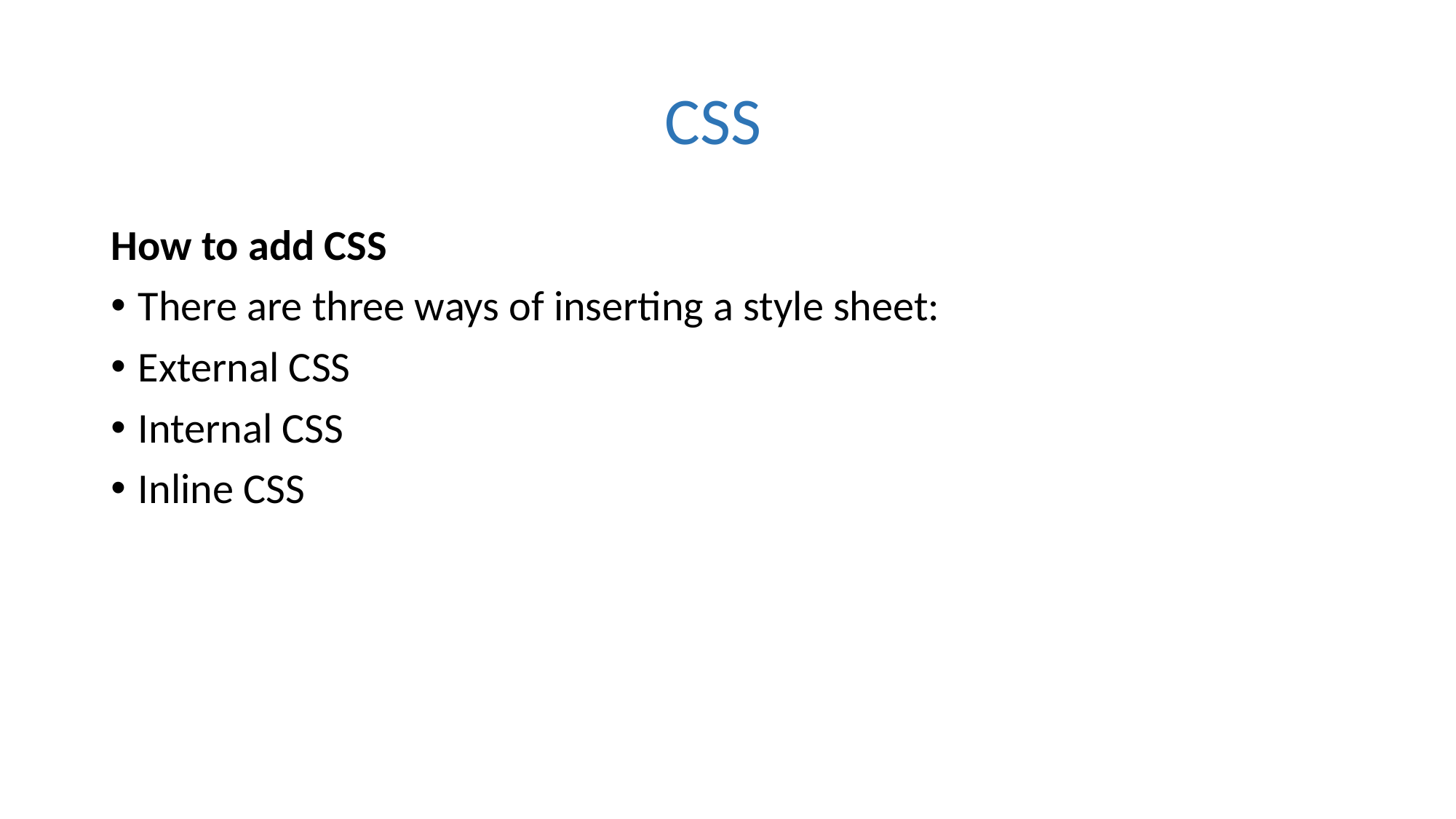

# CSS
How to add CSS
There are three ways of inserting a style sheet:
External CSS
Internal CSS
Inline CSS